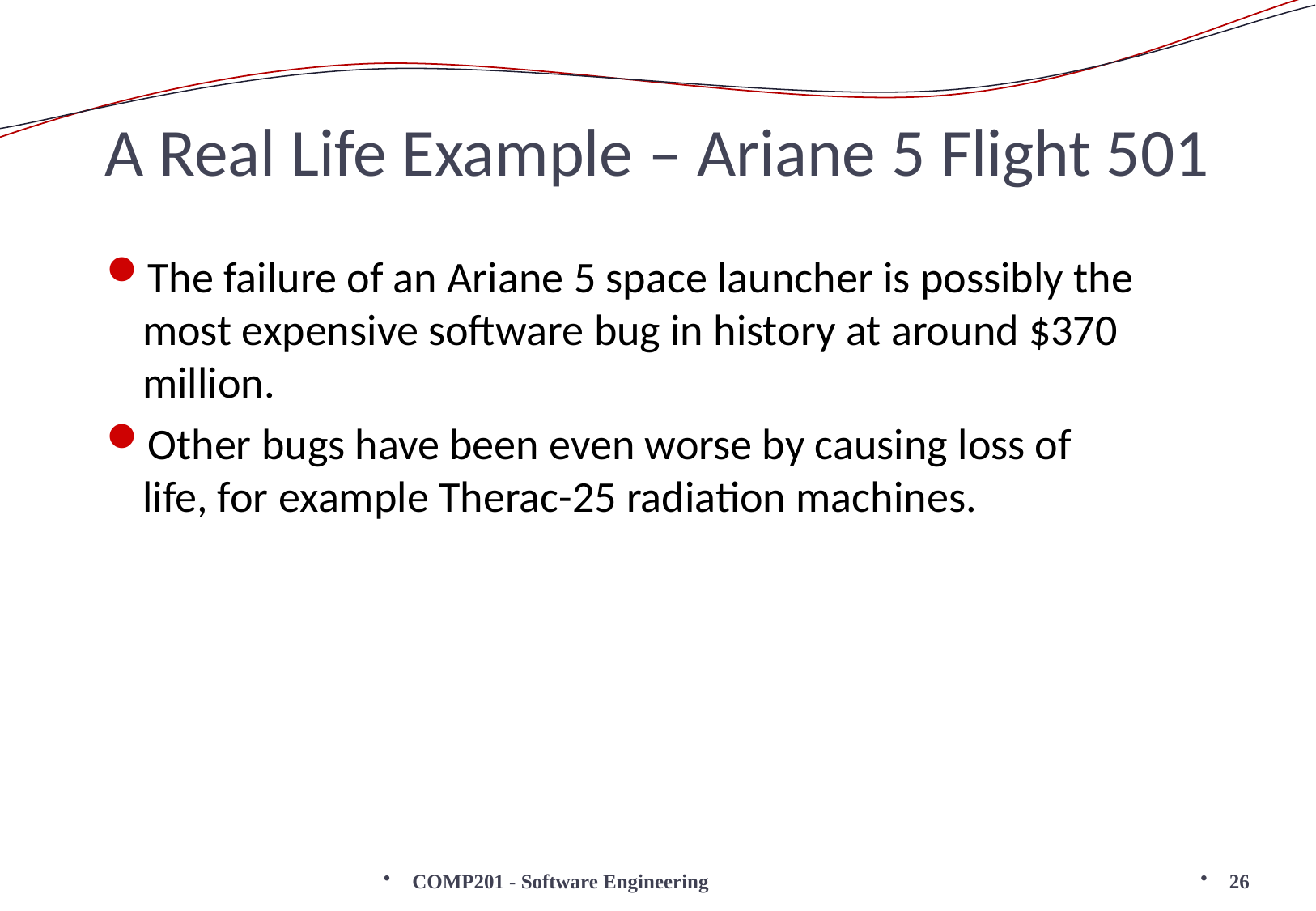

# A Real Life Example – Ariane 5 Flight 501
The failure of an Ariane 5 space launcher is possibly the most expensive software bug in history at around $370 million.
Other bugs have been even worse by causing loss of life, for example Therac-25 radiation machines.
COMP201 - Software Engineering
26